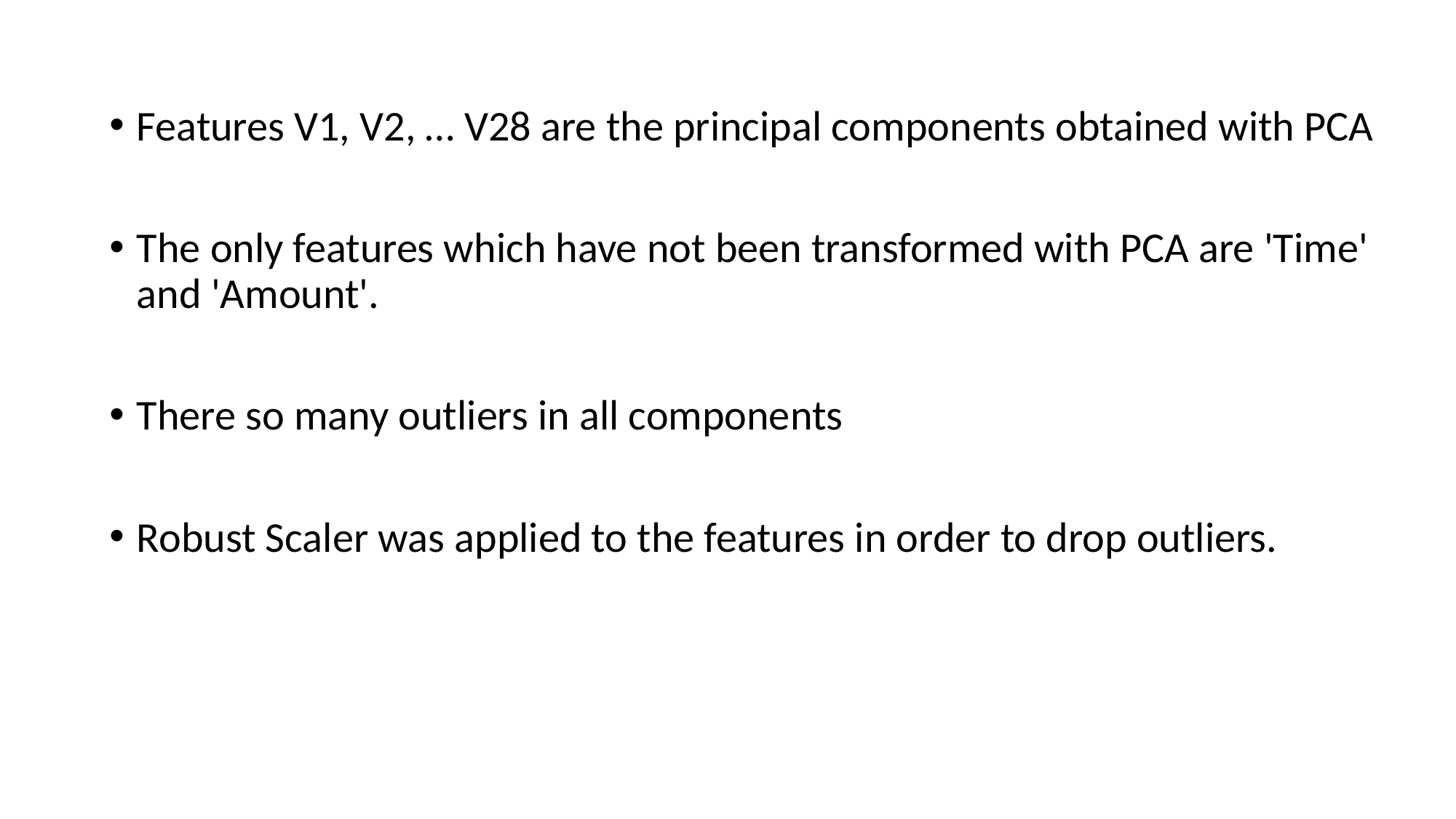

#
Features V1, V2, … V28 are the principal components obtained with PCA

The only features which have not been transformed with PCA are 'Time' and 'Amount'.

There so many outliers in all components

Robust Scaler was applied to the features in order to drop outliers.